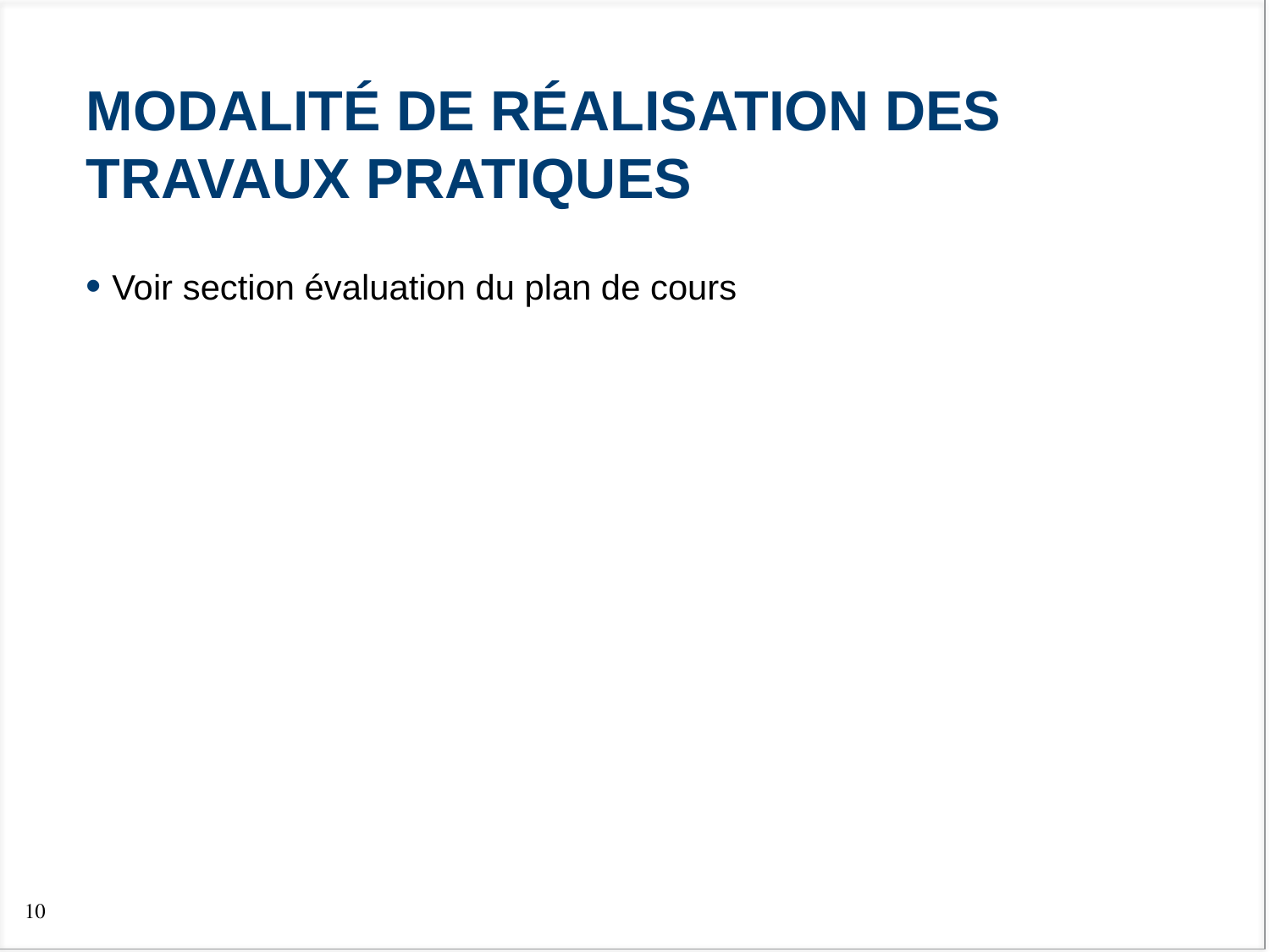

# MODALITÉ DE RÉALISATION DES TRAVAUX PRATIQUES
Voir section évaluation du plan de cours